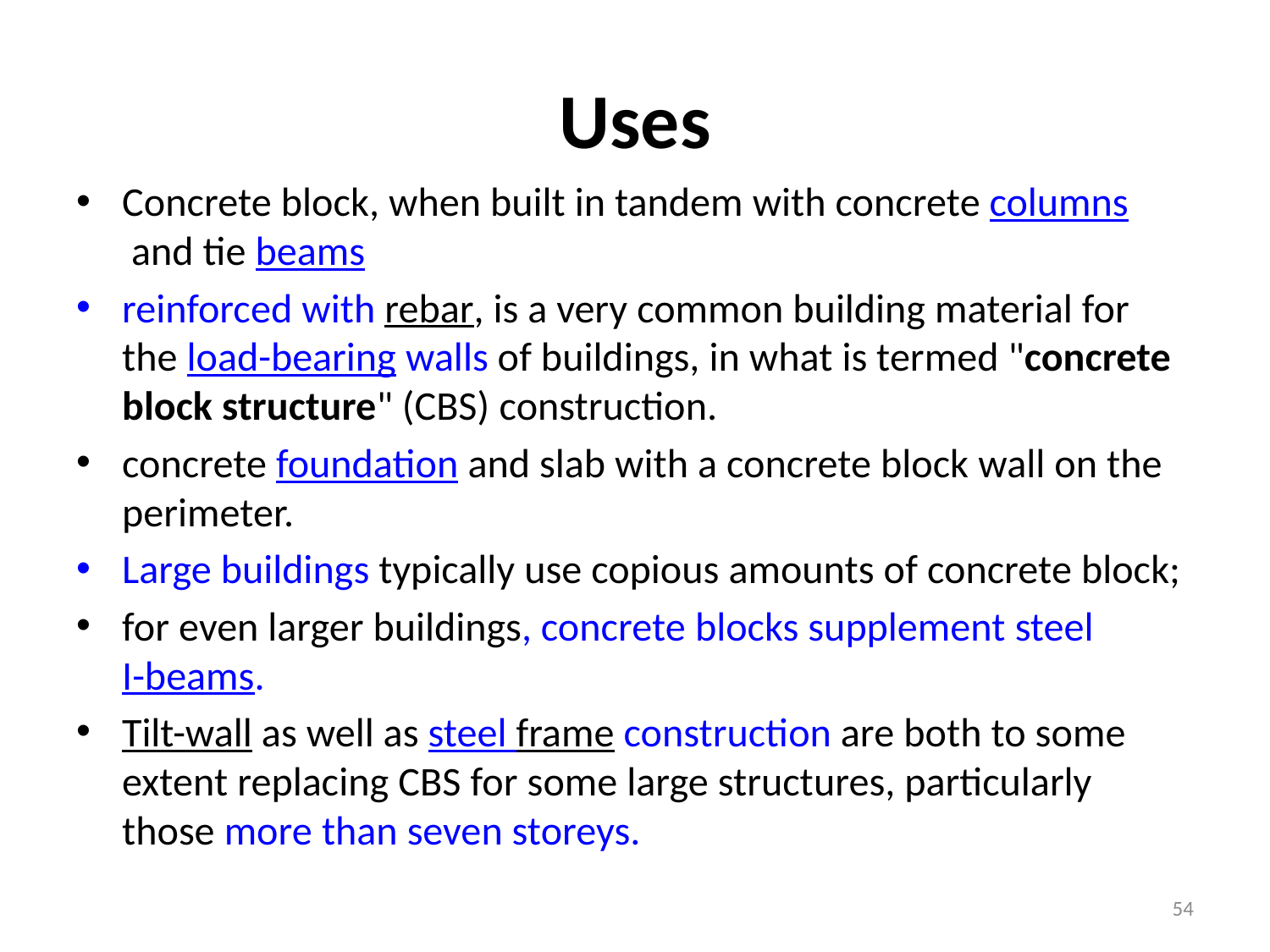

# Uses
Concrete block, when built in tandem with concrete columns and tie beams
reinforced with rebar, is a very common building material for the load-bearing walls of buildings, in what is termed "concrete block structure" (CBS) construction.
concrete foundation and slab with a concrete block wall on the perimeter.
Large buildings typically use copious amounts of concrete block;
for even larger buildings, concrete blocks supplement steel I-beams.
Tilt-wall as well as steel frame construction are both to some extent replacing CBS for some large structures, particularly those more than seven storeys.

54